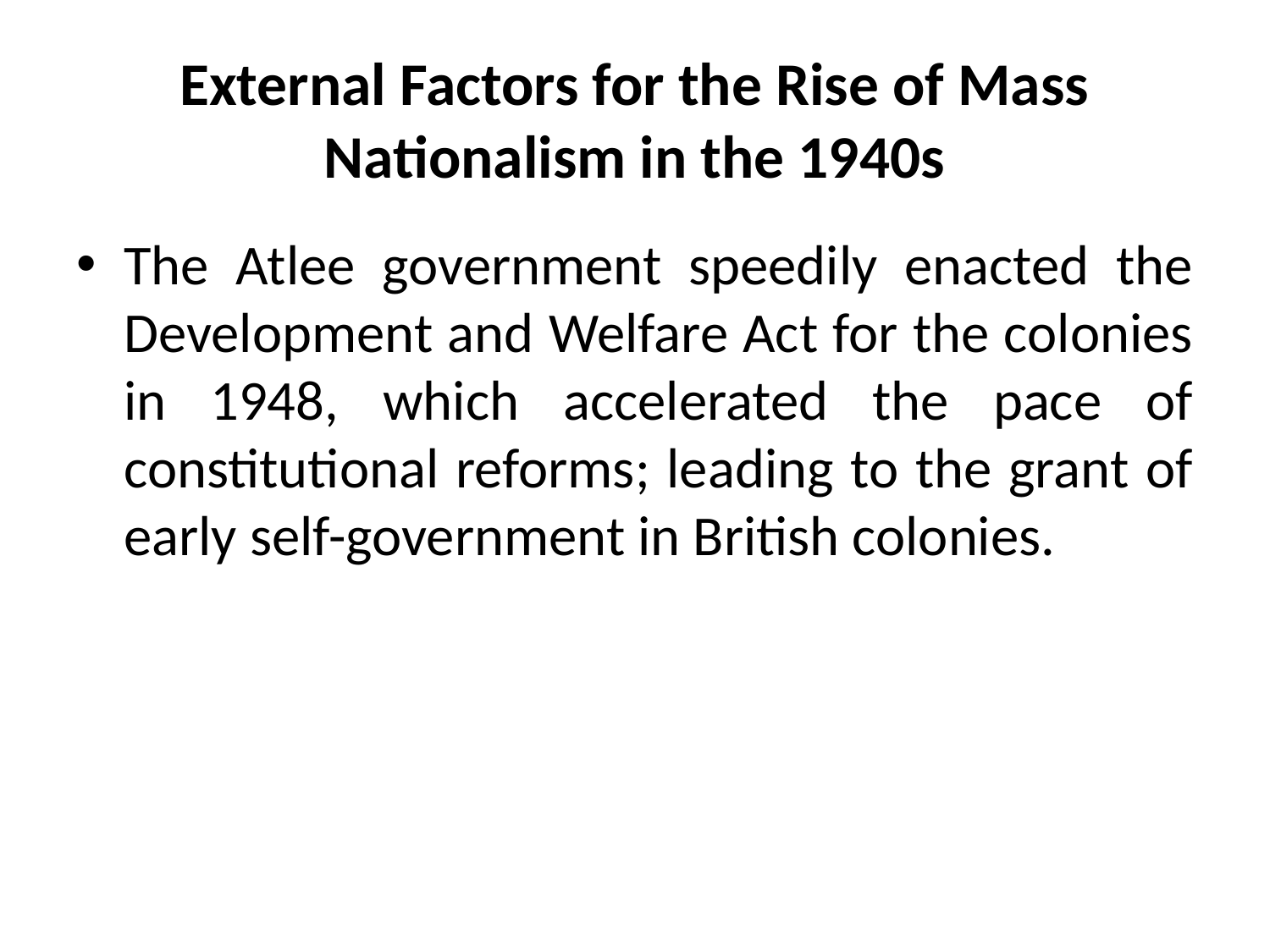

# External Factors for the Rise of Mass Nationalism in the 1940s
The Atlee government speedily enacted the Development and Welfare Act for the colonies in 1948, which accelerated the pace of constitutional reforms; leading to the grant of early self-government in British colonies.